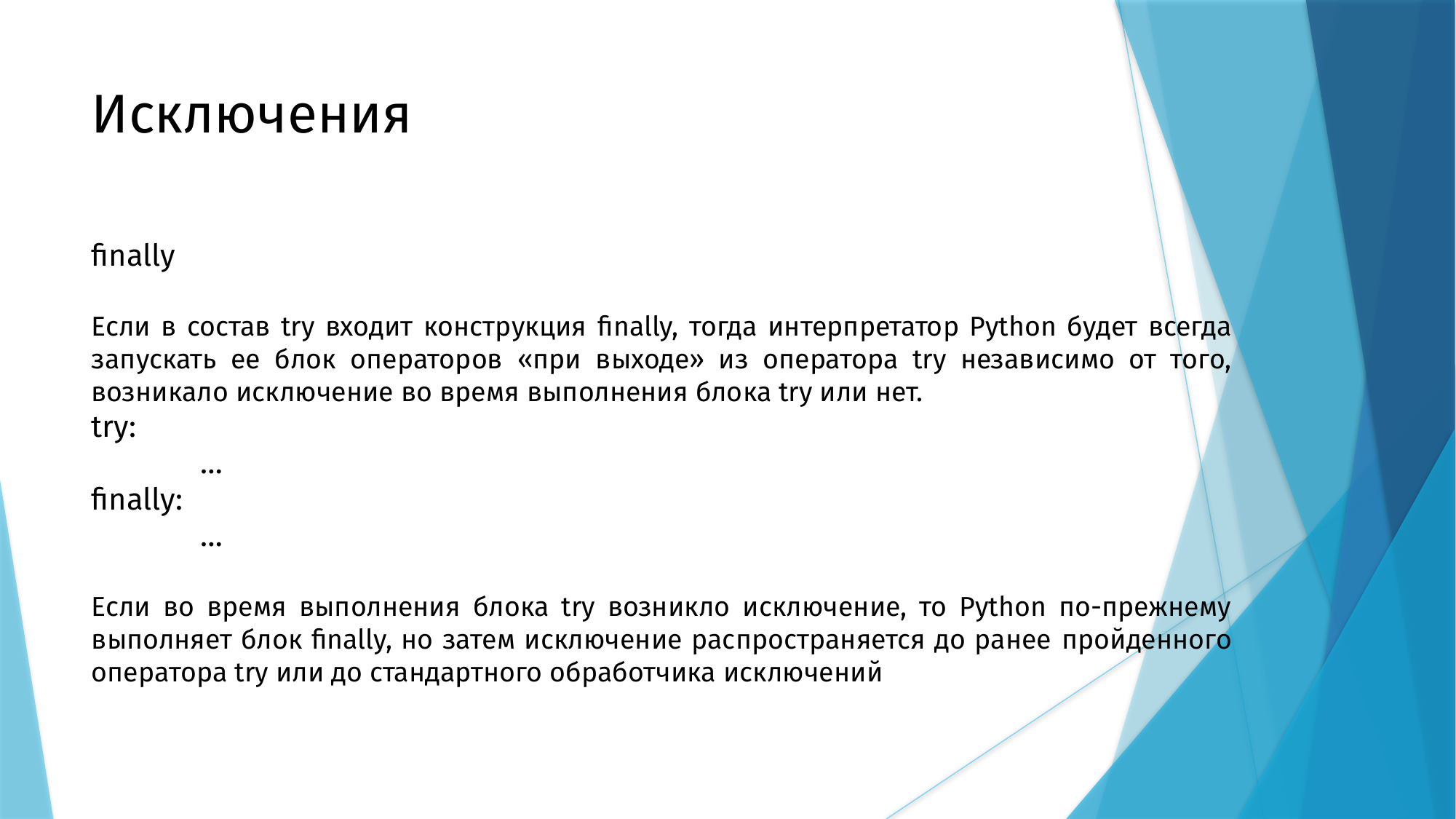

Исключения
finally

Если в состав try входит конструкция finally, тогда интерпретатор Python будет всегда запускать ее блок операторов «при выходе» из оператора try независимо от того, возникало исключение во время выполнения блока try или нет.
try:
	…
finally:
	…

Если во время выполнения блока try возникло исключение, то Python по-прежнему выполняет блок finally, но затем исключение распространяется до ранее пройденного оператора try или до стандартного обработчика исключений